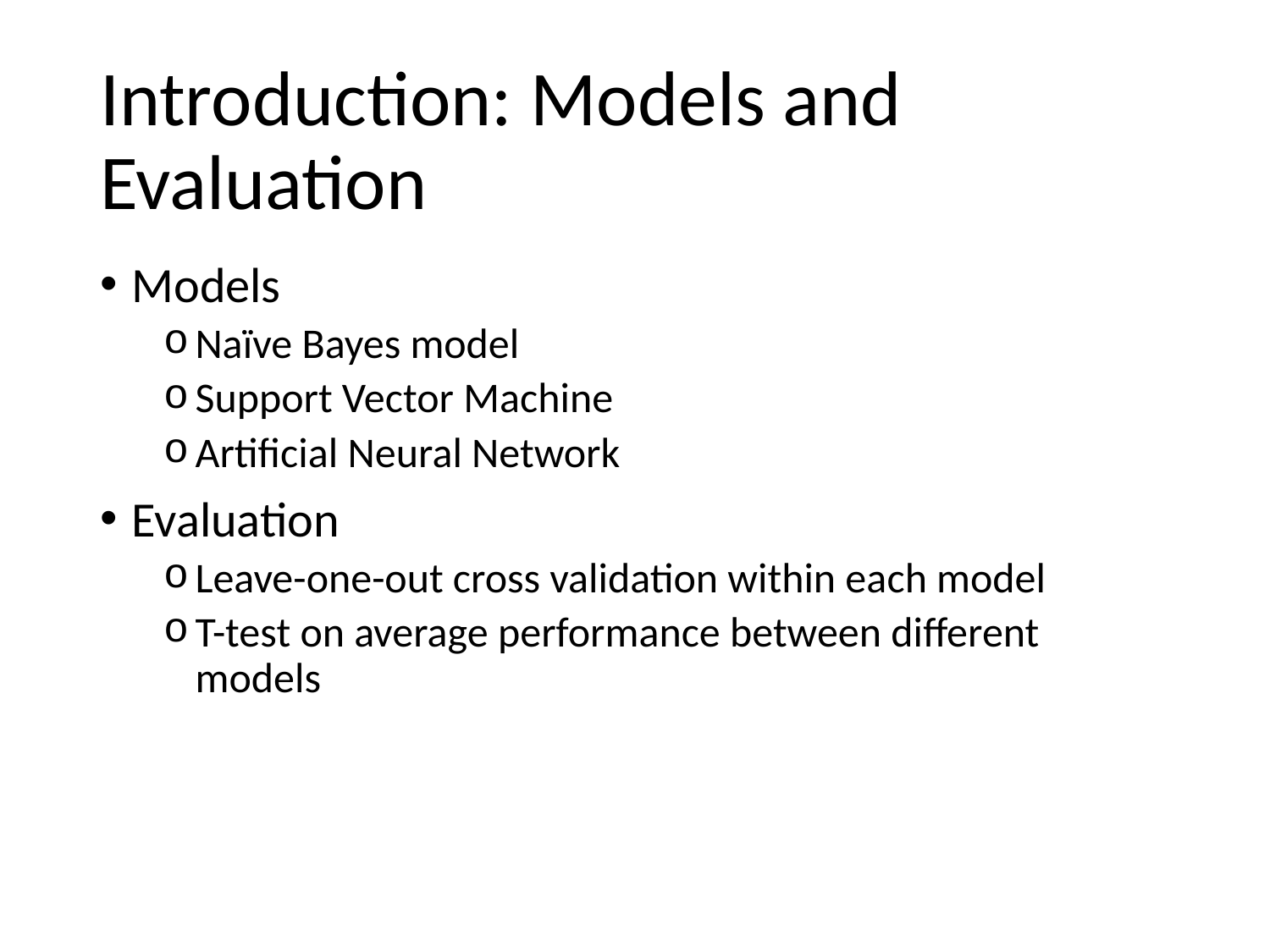

# Introduction: Models and Evaluation
Models
Naïve Bayes model
Support Vector Machine
Artificial Neural Network
Evaluation
Leave-one-out cross validation within each model
T-test on average performance between different models